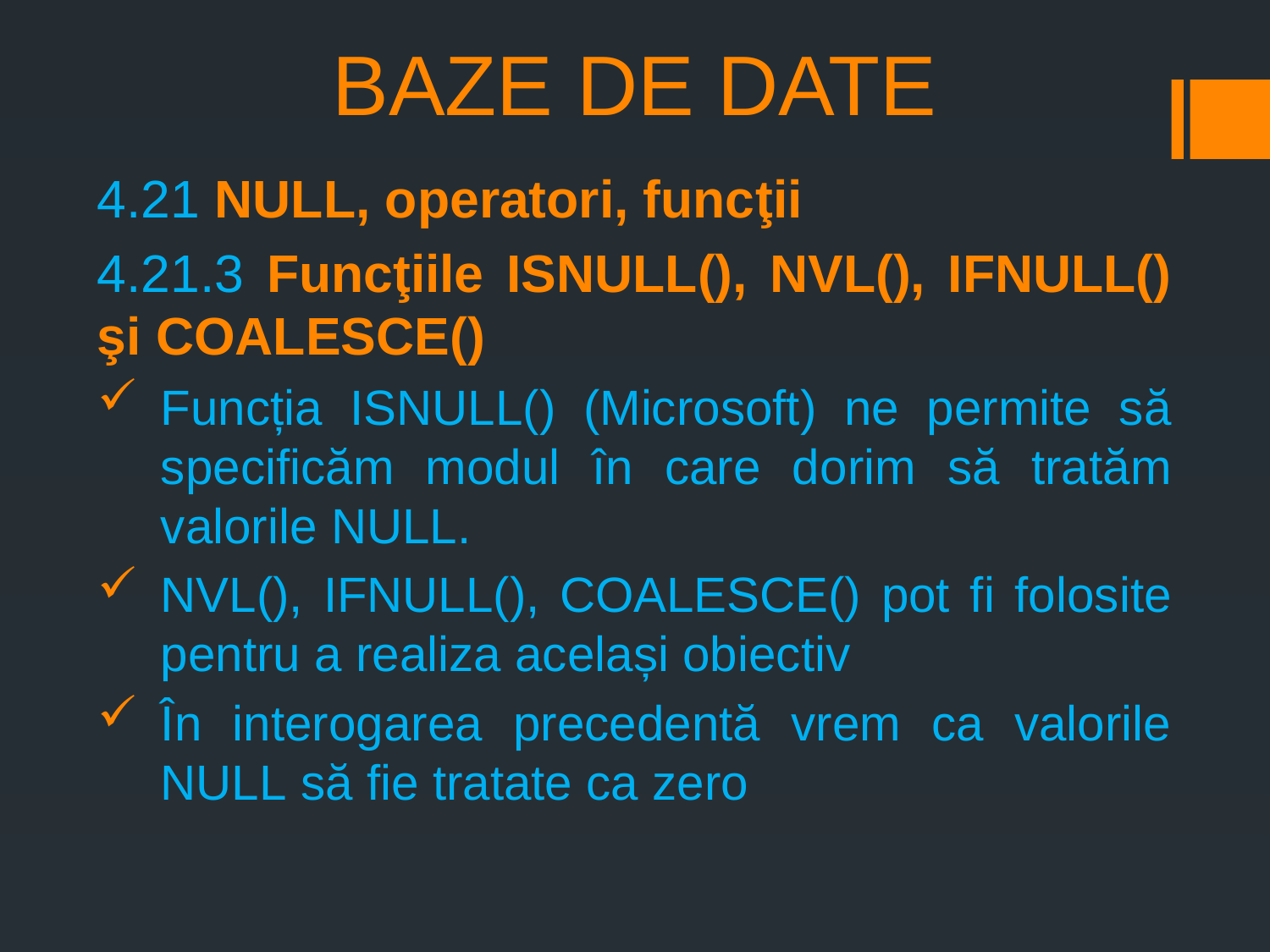

# BAZE DE DATE
4.21 NULL, operatori, funcţii
4.21.3 Funcţiile ISNULL(), NVL(), IFNULL() şi COALESCE()
Funcția ISNULL() (Microsoft) ne permite să specificăm modul în care dorim să tratăm valorile NULL.
NVL(), IFNULL(), COALESCE() pot fi folosite pentru a realiza același obiectiv
În interogarea precedentă vrem ca valorile NULL să fie tratate ca zero